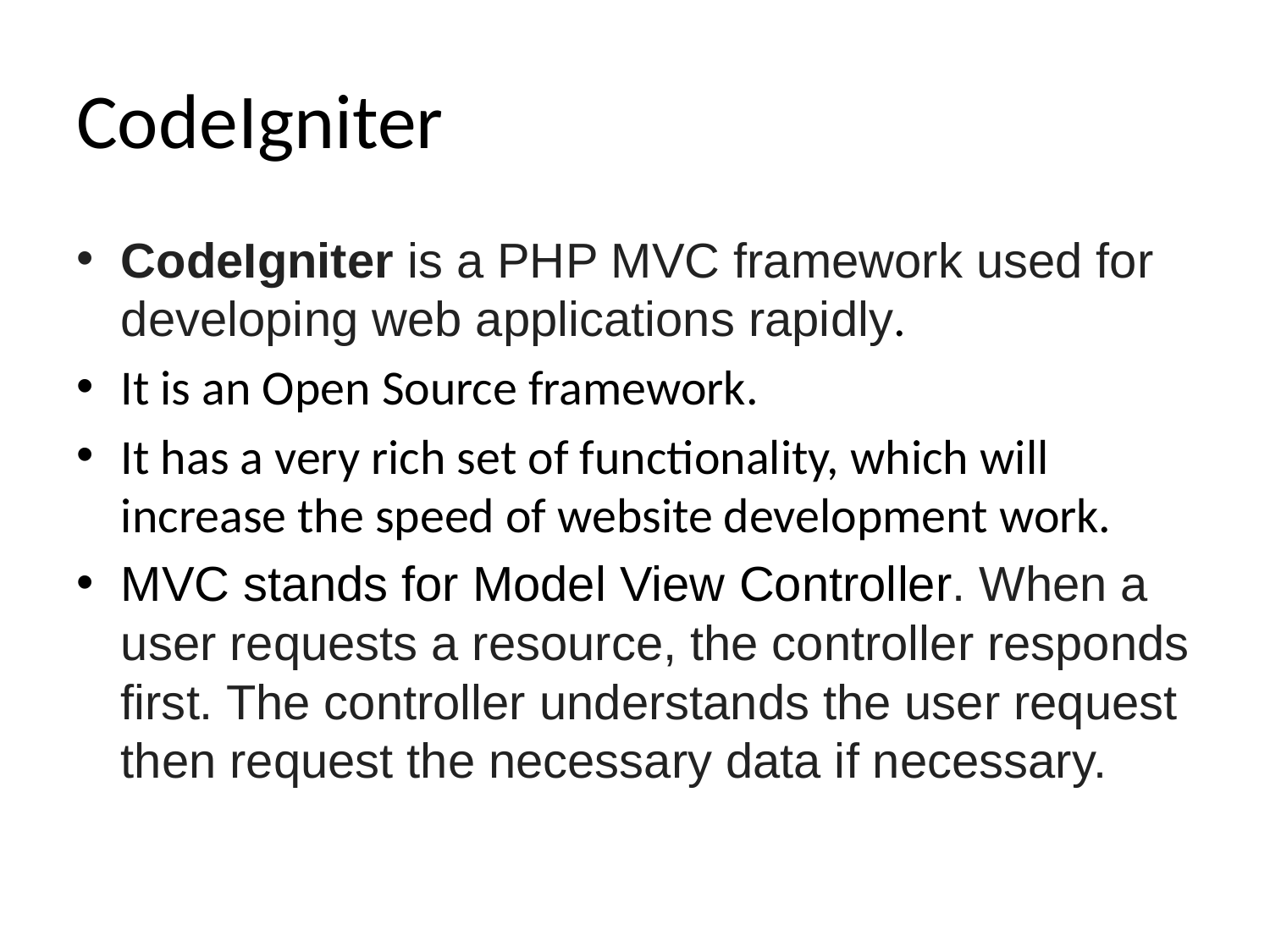

# CodeIgniter
CodeIgniter is a PHP MVC framework used for developing web applications rapidly.
It is an Open Source framework.
It has a very rich set of functionality, which will increase the speed of website development work.
MVC stands for Model View Controller. When a user requests a resource, the controller responds first. The controller understands the user request then request the necessary data if necessary.